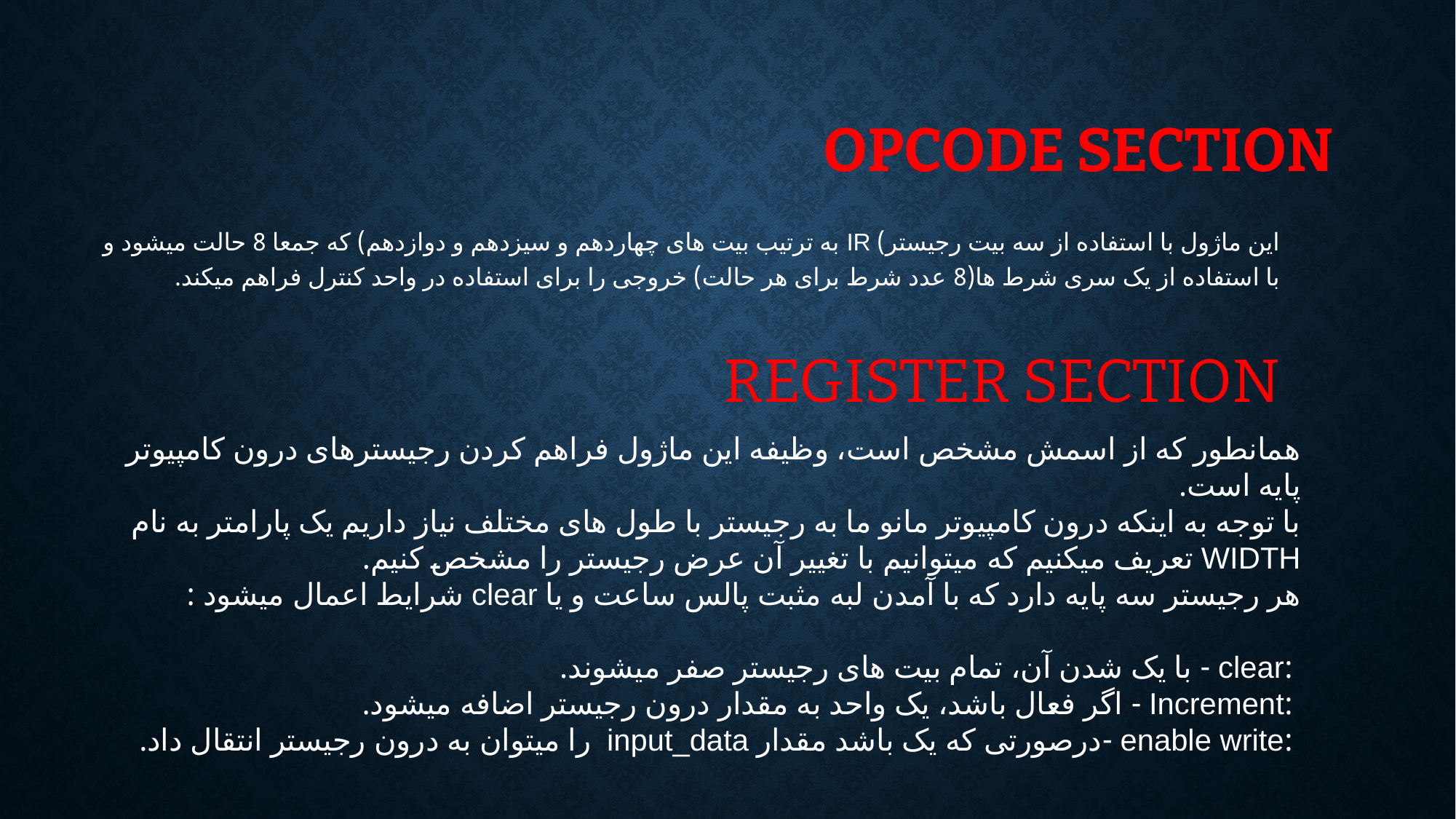

# Opcode Section
این ماژول با استفاده از سه بیت رجیستر) IR به ترتیب بیت های چهاردهم و سیزدهم و دوازدهم) که جمعا 8 حالت میشود و با استفاده از یک سری شرط ها(8 عدد شرط برای هر حالت) خروجی را برای استفاده در واحد کنترل فراهم میکند.
Register section
همانطور که از اسمش مشخص است، وظیفه این ماژول فراهم کردن رجیسترهای درون کامپیوتر پایه است.
با توجه به اینکه درون کامپیوتر مانو ما به رجیستر با طول های مختلف نیاز داریم یک پارامتر به نام WIDTH تعریف میکنیم که میتوانیم با تغییر آن عرض رجیستر را مشخص کنیم.
هر رجیستر سه پایه دارد که با آمدن لبه مثبت پالس ساعت و یا clear شرایط اعمال میشود :
 :clear - با یک شدن آن، تمام بیت های رجیستر صفر میشوند.
 :Increment - اگر فعال باشد، یک واحد به مقدار درون رجیستر اضافه میشود.
 :enable write -درصورتی که یک باشد مقدار input_data  را میتوان به درون رجیستر انتقال داد.